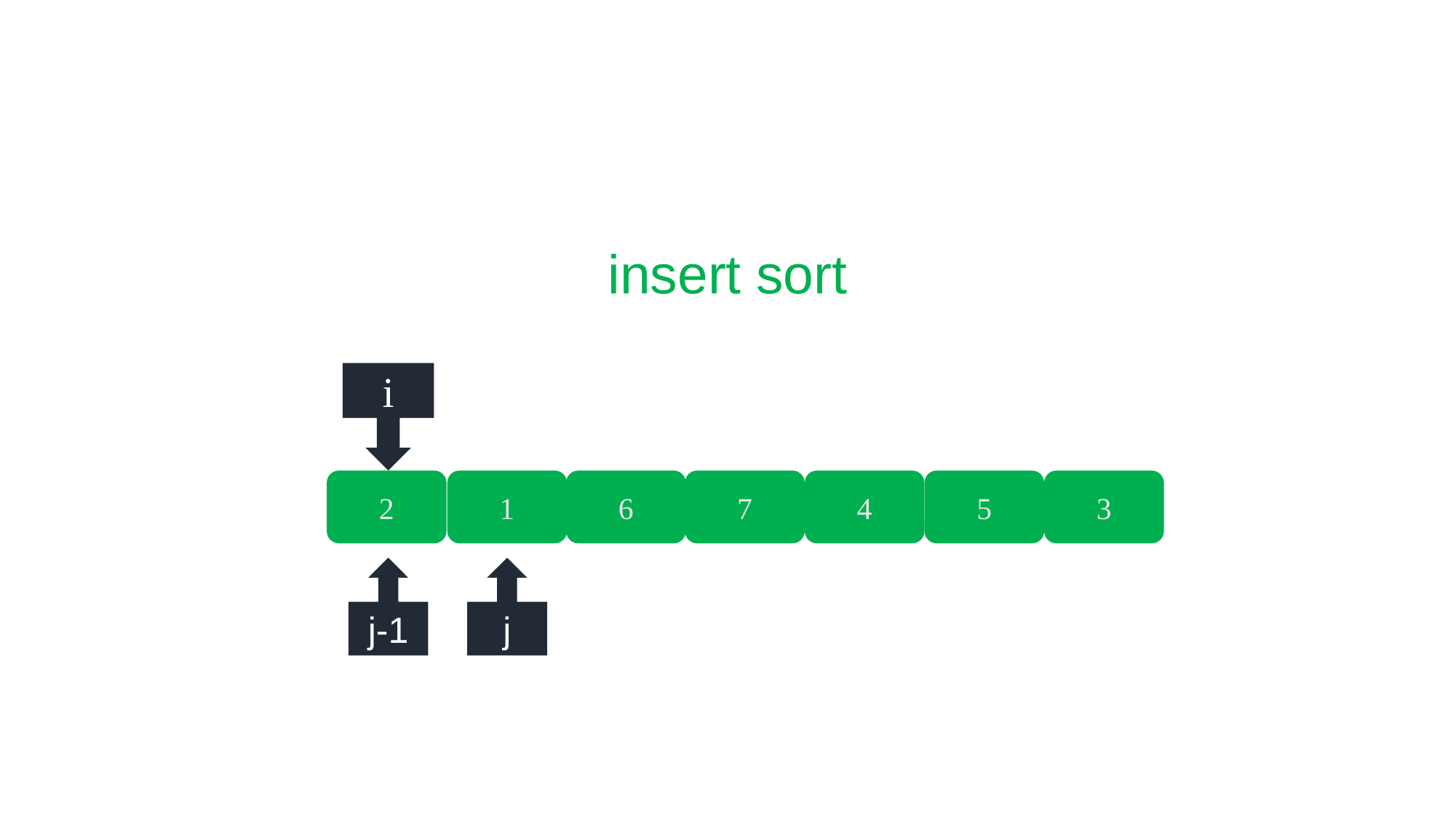

insert sort
i
2
1
6
7
4
5
3
j-1
j